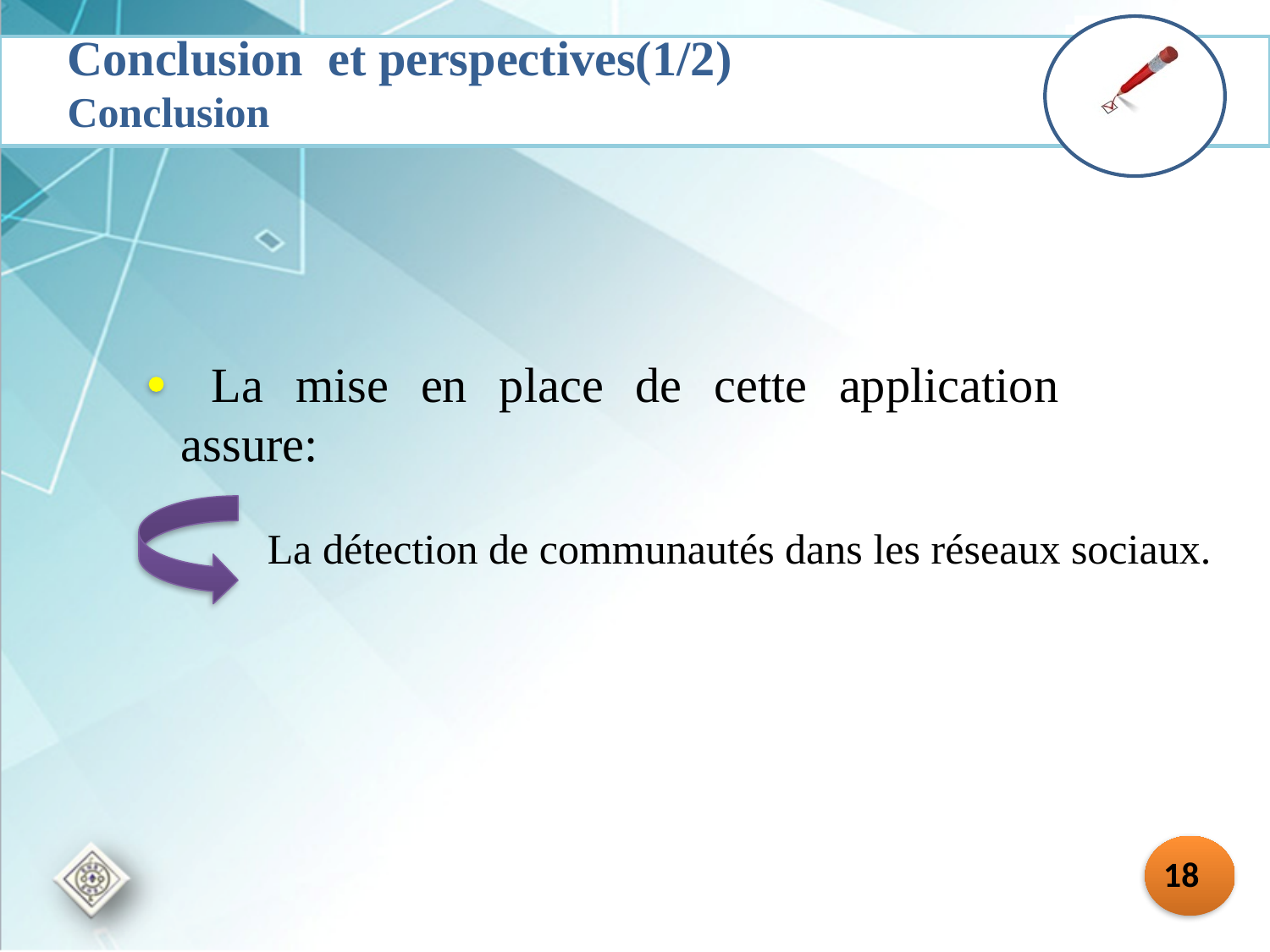

Conclusion  et perspectives(1/2)
Conclusion

 La mise en place de cette application assure:

La détection de communautés dans les réseaux sociaux.

18